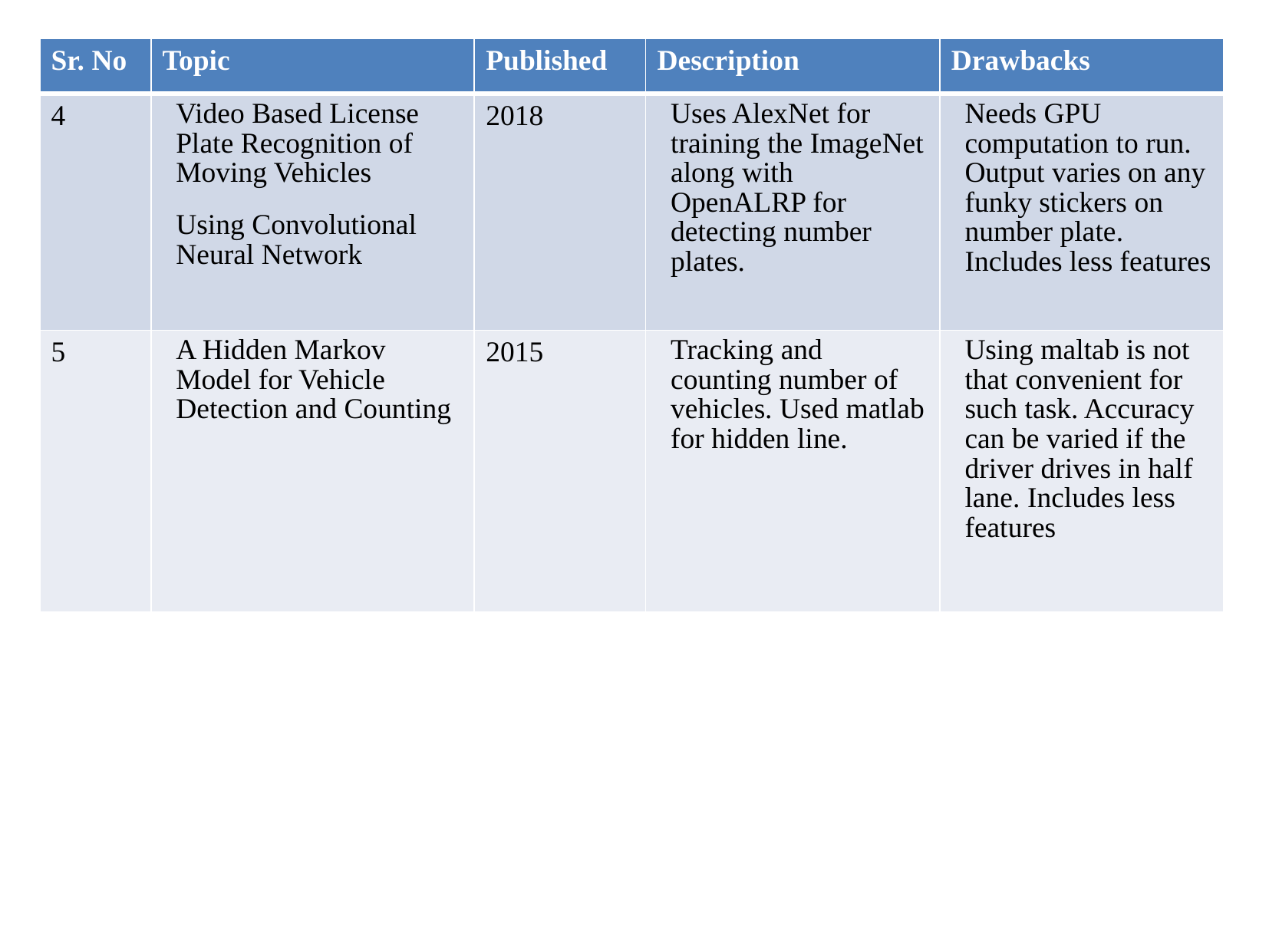

| Sr. No | Topic | Published | Description | Drawbacks |
| --- | --- | --- | --- | --- |
| 4 | Video Based License Plate Recognition of Moving Vehicles Using Convolutional Neural Network | 2018 | Uses AlexNet for training the ImageNet along with OpenALRP for detecting number plates. | Needs GPU computation to run. Output varies on any funky stickers on number plate. Includes less features |
| 5 | A Hidden Markov Model for Vehicle Detection and Counting | 2015 | Tracking and counting number of vehicles. Used matlab for hidden line. | Using maltab is not that convenient for such task. Accuracy can be varied if the driver drives in half lane. Includes less features |